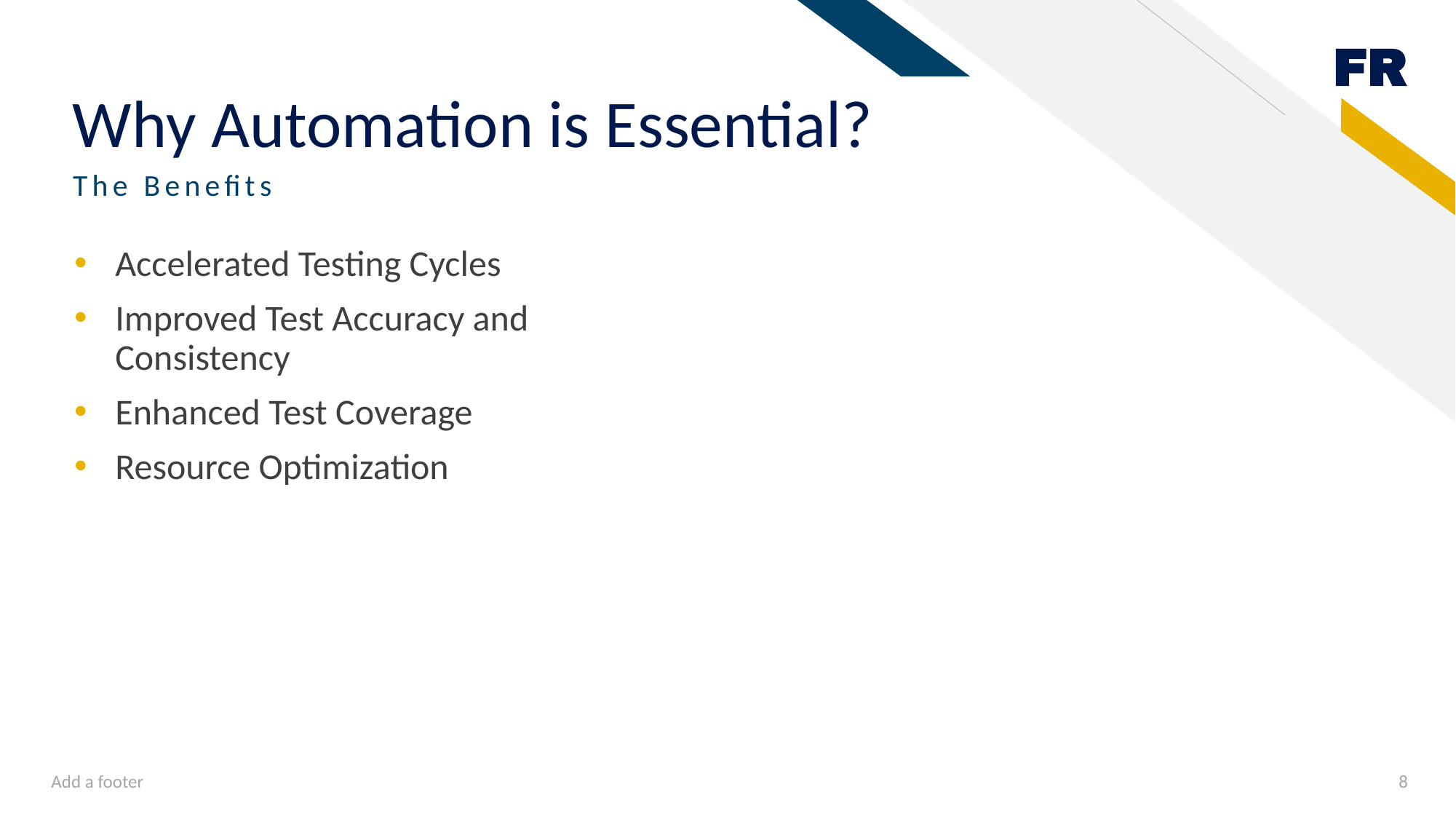

# Why Automation is Essential?
The Benefits
Accelerated Testing Cycles
Improved Test Accuracy and Consistency
Enhanced Test Coverage
Resource Optimization
Add a footer
8